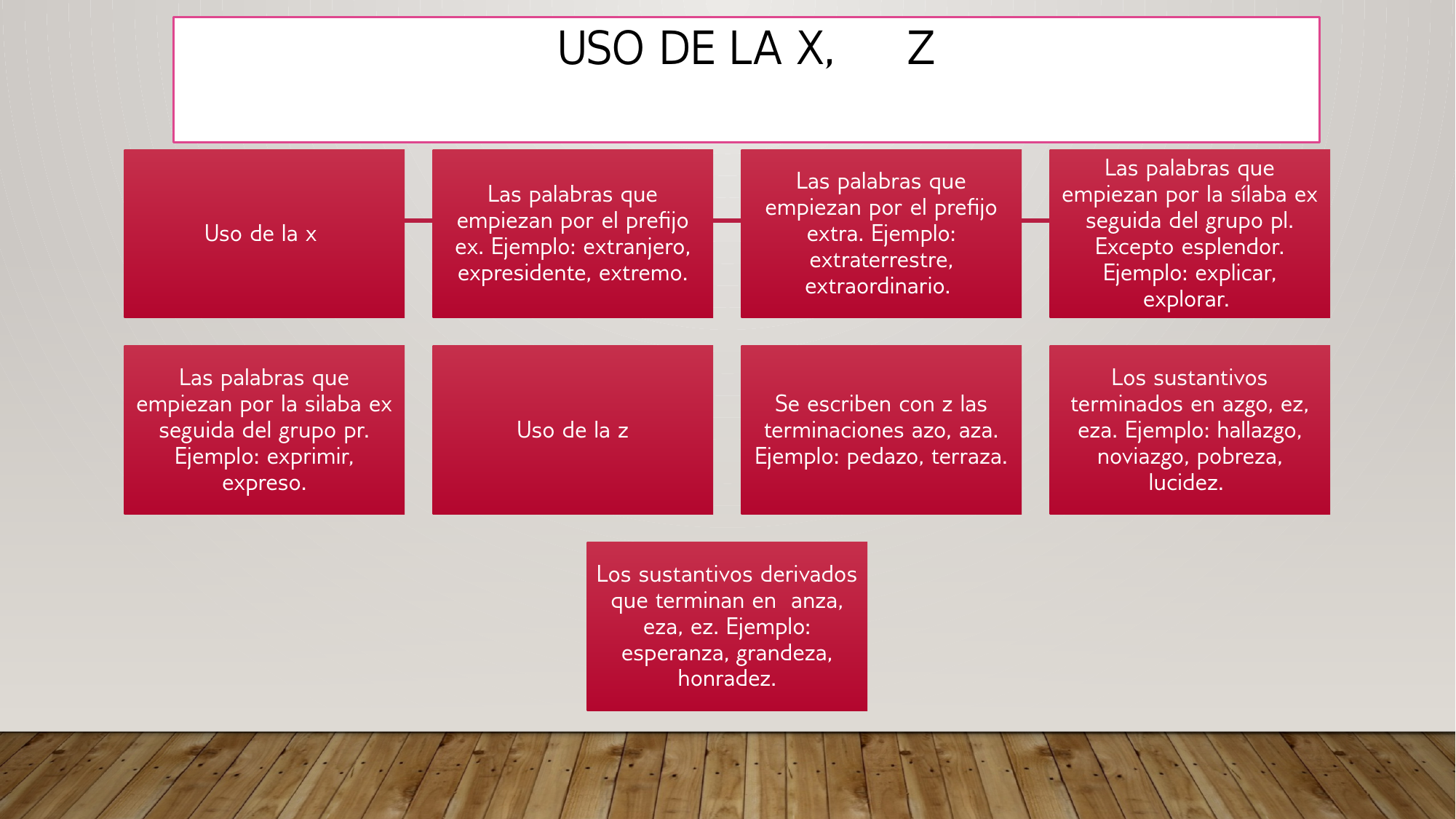

# USO DE LA X,     Z
Uso de la x
Las palabras que empiezan por el prefijo ex. Ejemplo: extranjero, expresidente, extremo.
Las palabras que empiezan por el prefijo extra. Ejemplo: extraterrestre, extraordinario.
Las palabras que empiezan por la sílaba ex seguida del grupo pl. Excepto esplendor. Ejemplo: explicar, explorar.
Las palabras que empiezan por la silaba ex seguida del grupo pr. Ejemplo: exprimir, expreso.
Uso de la z
Se escriben con z las terminaciones azo, aza. Ejemplo: pedazo, terraza.
Los sustantivos terminados en azgo, ez, eza. Ejemplo: hallazgo, noviazgo, pobreza, lucidez.
Los sustantivos derivados que terminan en  anza, eza, ez. Ejemplo: esperanza, grandeza, honradez.